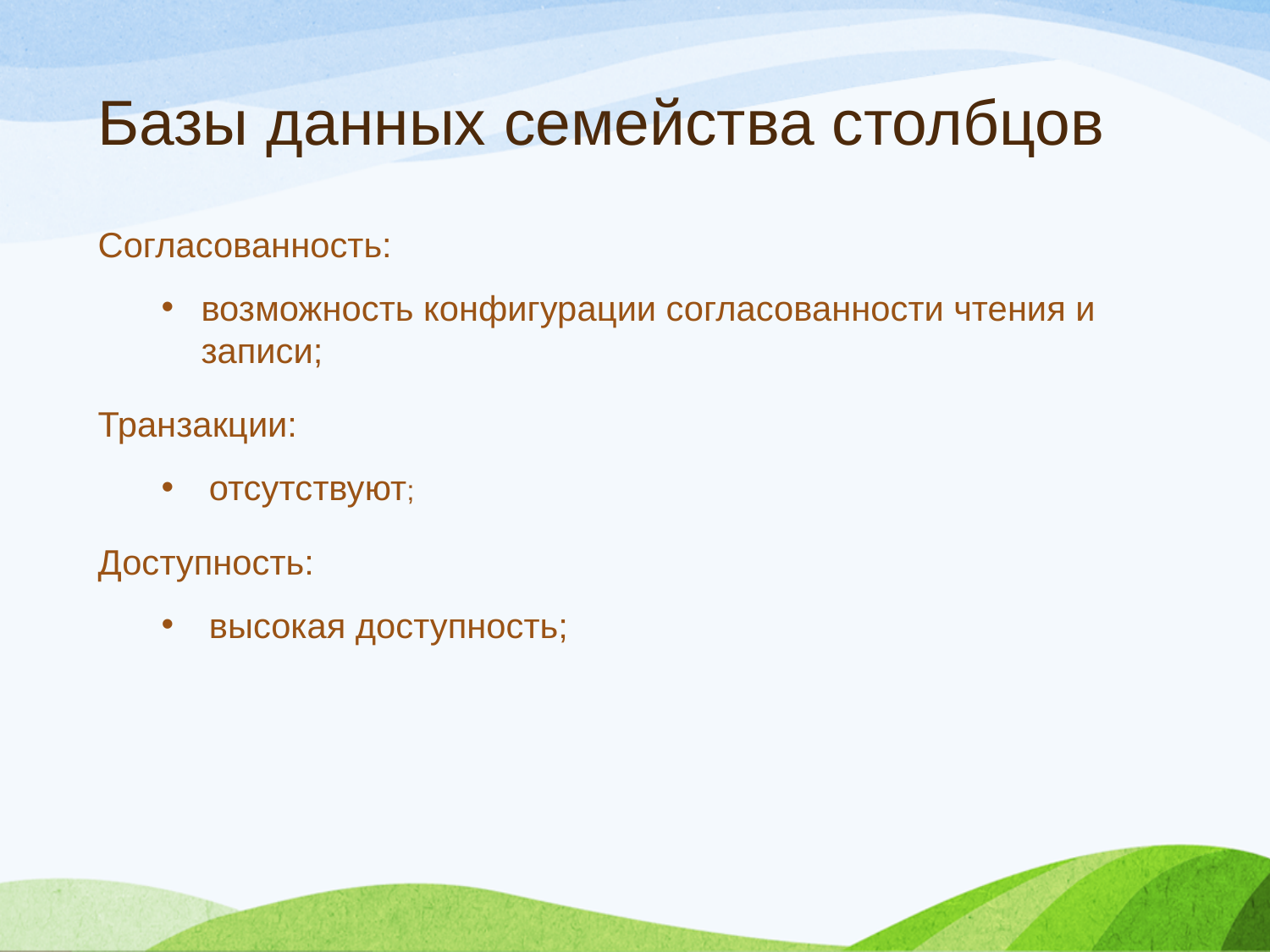

Базы данных семейства столбцов
Согласованность:
возможность конфигурации согласованности чтения и записи;
Транзакции:
отсутствуют;
Доступность:
высокая доступность;